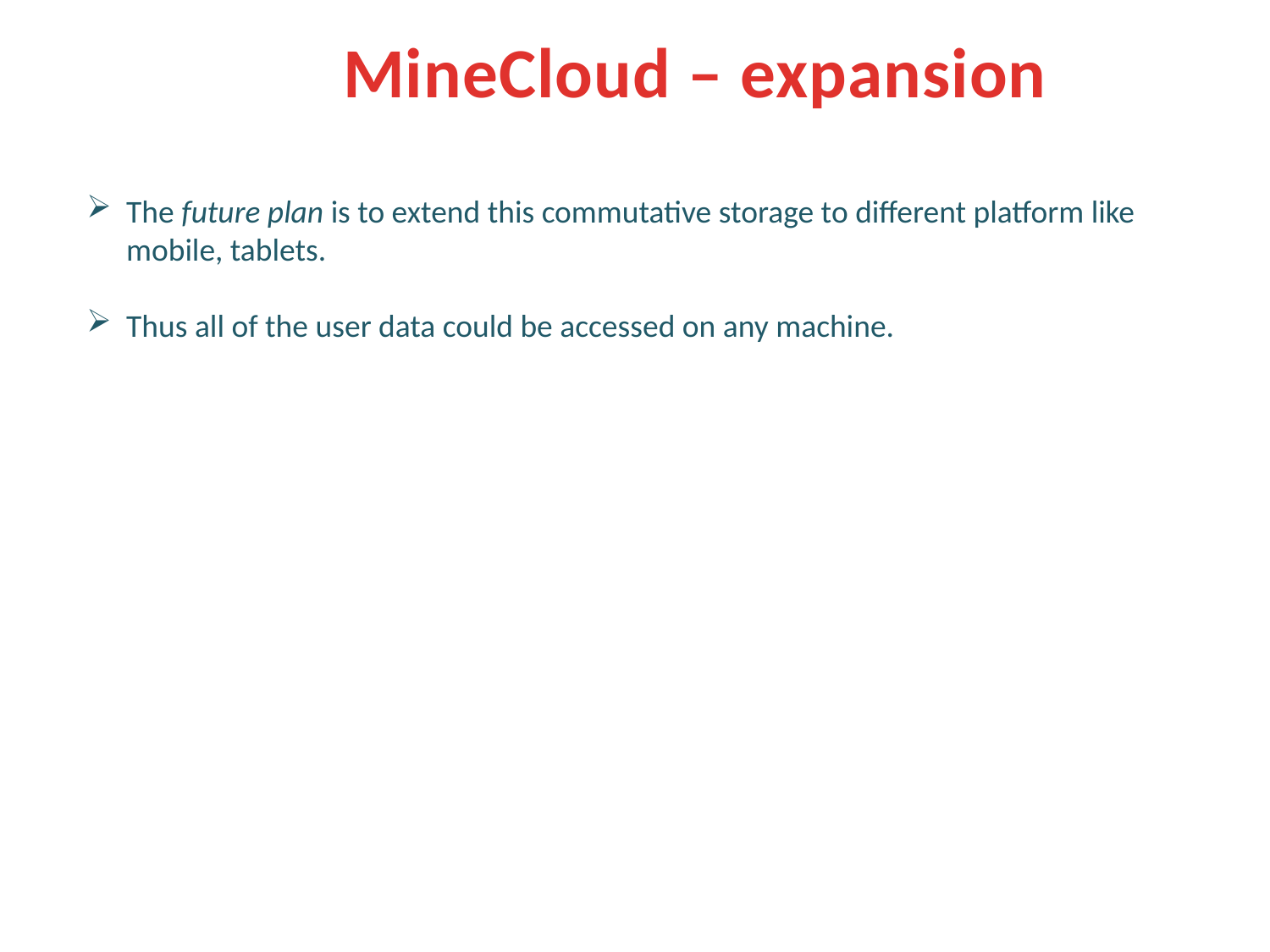

MineCloud – expansion
The future plan is to extend this commutative storage to different platform like mobile, tablets.

Thus all of the user data could be accessed on any machine.